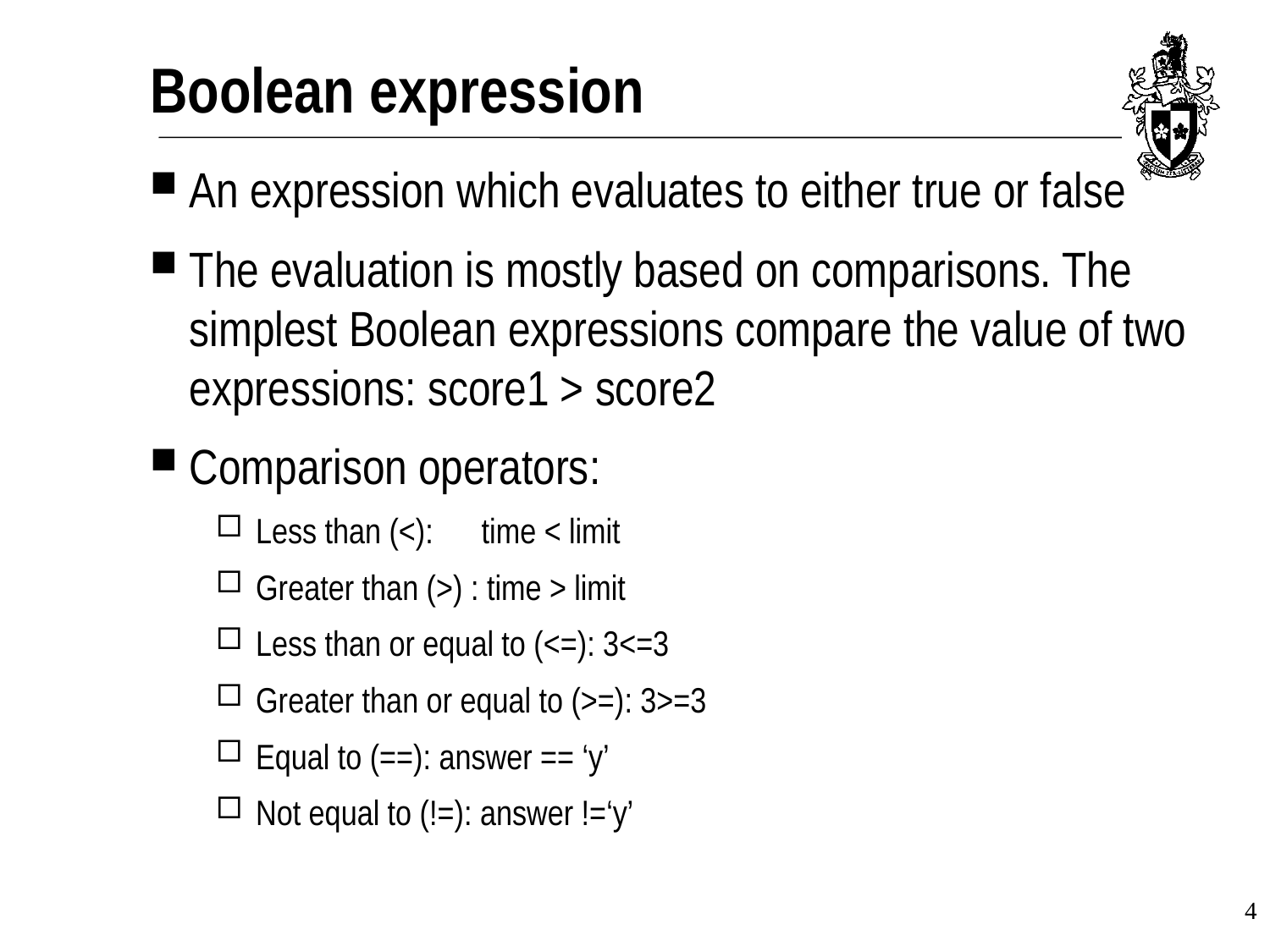

# Boolean expression
An expression which evaluates to either true or false
The evaluation is mostly based on comparisons. The simplest Boolean expressions compare the value of two expressions: score1 > score2
Comparison operators:
Less than (<):      time < limit
Greater than (>) : time > limit
Less than or equal to (<=): 3<=3
Greater than or equal to (>=): 3>=3
Equal to (==): answer == ‘y’
Not equal to (!=): answer !=‘y’

4